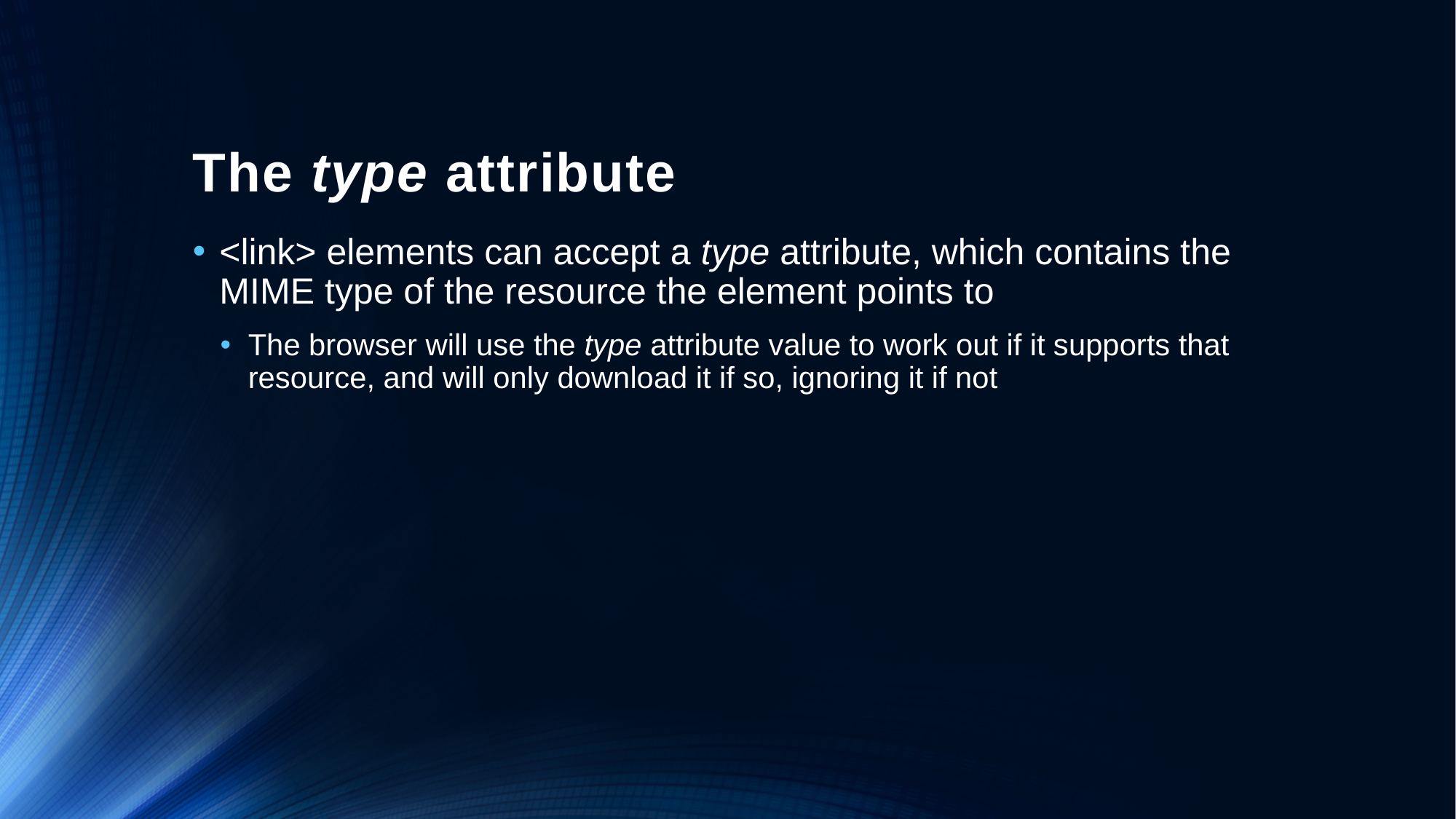

# The type attribute
<link> elements can accept a type attribute, which contains the MIME type of the resource the element points to
The browser will use the type attribute value to work out if it supports that resource, and will only download it if so, ignoring it if not